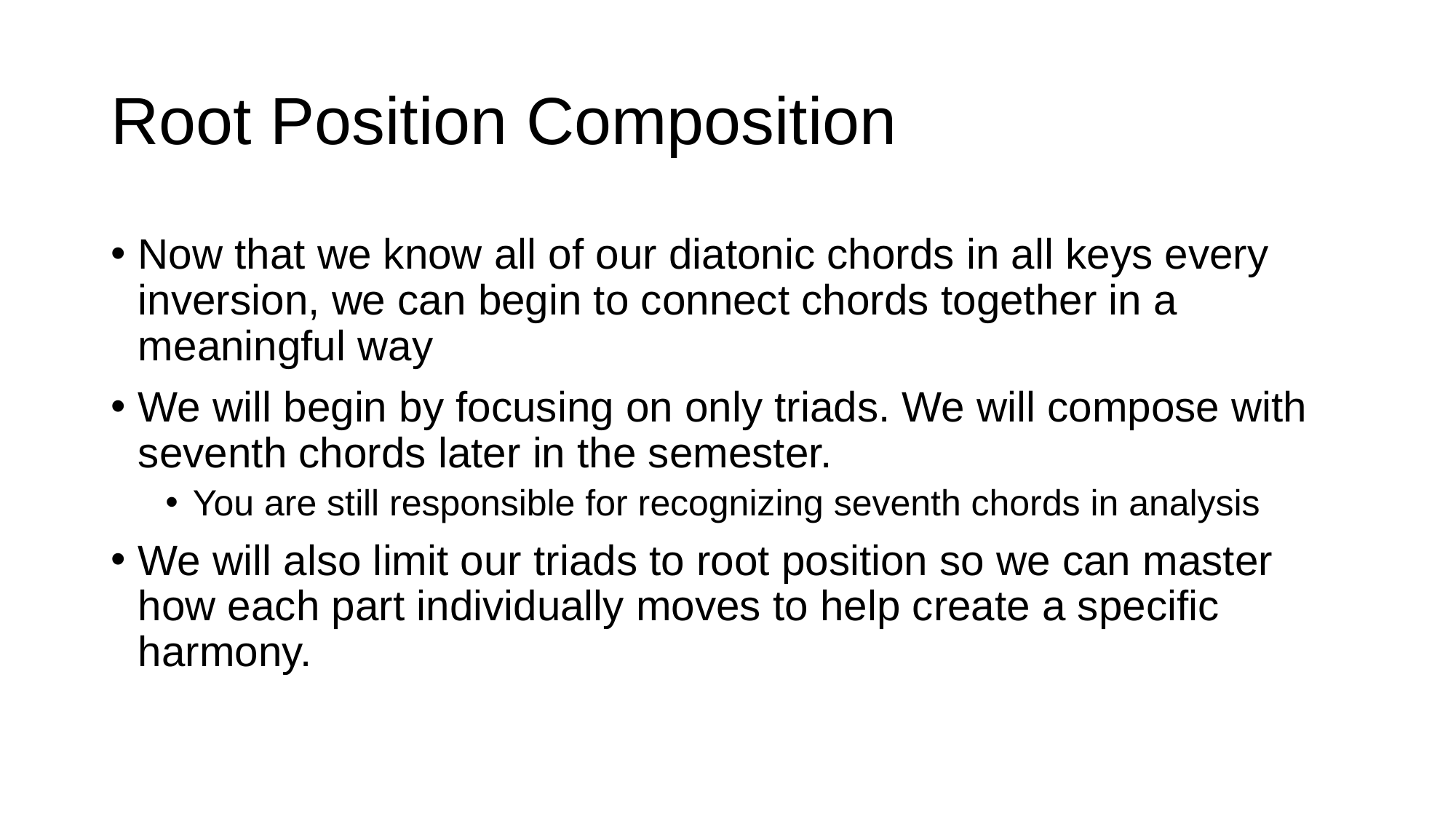

# Root Position Composition
Now that we know all of our diatonic chords in all keys every inversion, we can begin to connect chords together in a meaningful way
We will begin by focusing on only triads. We will compose with seventh chords later in the semester.
You are still responsible for recognizing seventh chords in analysis
We will also limit our triads to root position so we can master how each part individually moves to help create a specific harmony.